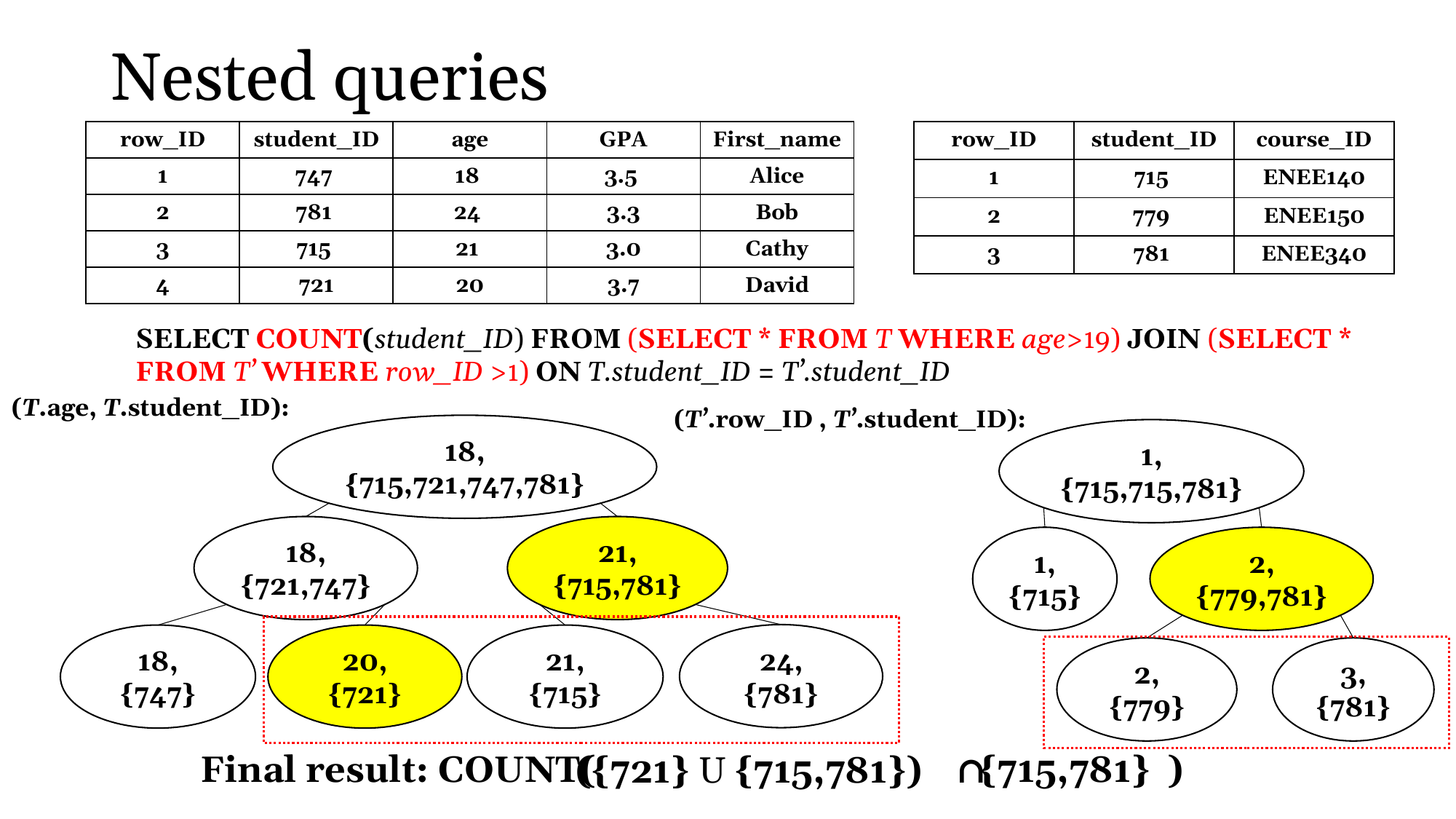

Nested queries
| row\_ID | student\_ID | age | GPA | First\_name |
| --- | --- | --- | --- | --- |
| 1 | 747 | 18 | 3.5 | Alice |
| 2 | 781 | 24 | 3.3 | Bob |
| 3 | 715 | 21 | 3.0 | Cathy |
| 4 | 721 | 20 | 3.7 | David |
| row\_ID | student\_ID | course\_ID |
| --- | --- | --- |
| 1 | 715 | ENEE140 |
| 2 | 779 | ENEE150 |
| 3 | 781 | ENEE340 |
SELECT COUNT(student_ID) FROM (SELECT * FROM T WHERE age>19) JOIN (SELECT * FROM T’ WHERE row_ID >1) ON T.student_ID = T’.student_ID
(T.age, T.student_ID):
(T’.row_ID , T’.student_ID):
18, {715,721,747,781}
1, {715,715,781}
21, {715,781}
18, {721,747}
2, {779,781}
1, {715}

24, {781}
21, {715}
18, {747}
20, {721}

3, {781}
2, {779}
)
{715,781}
Final result: COUNT(
({721} U {715,781})
∩